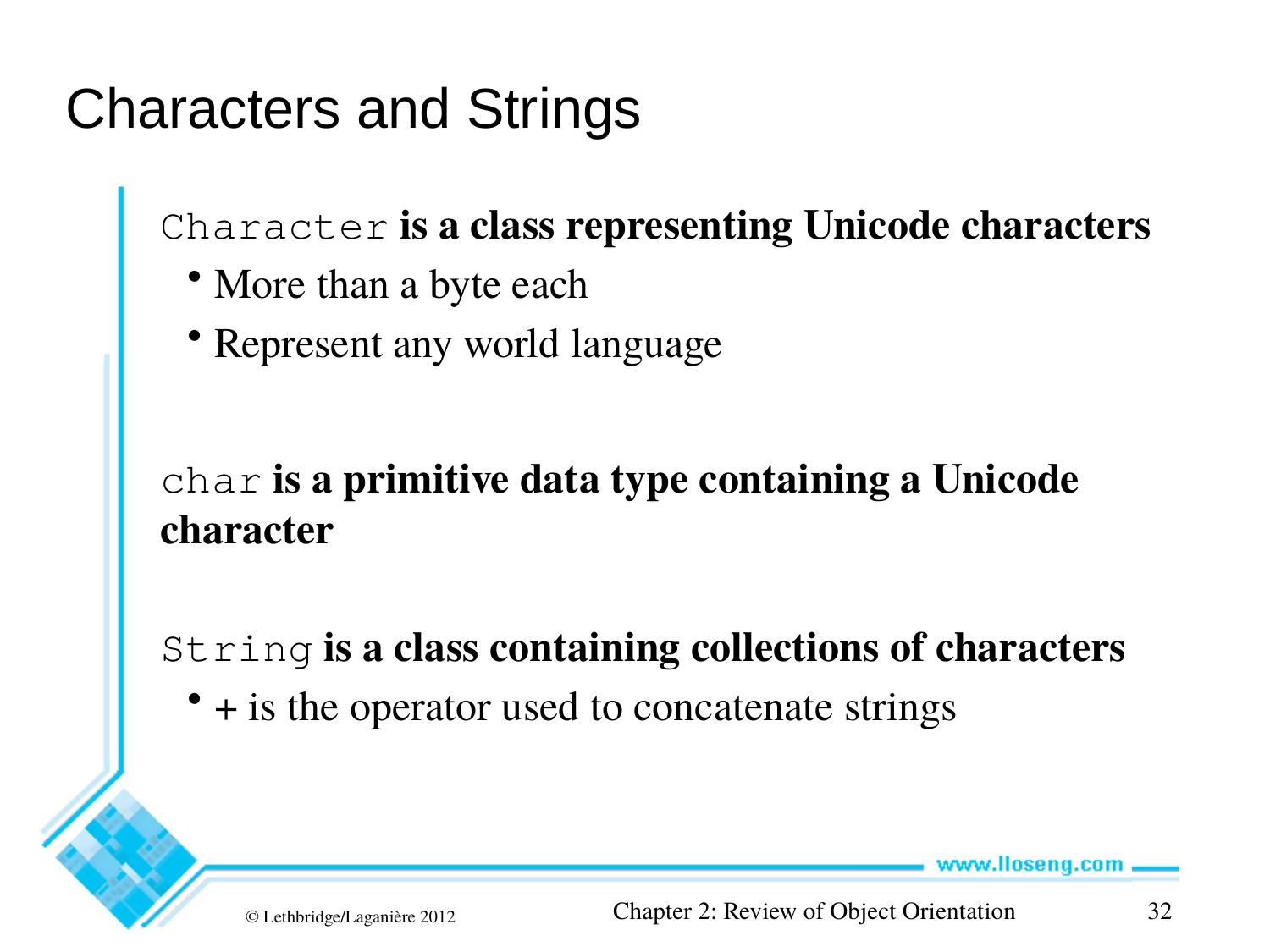

# Characters and Strings
Character is a class representing Unicode characters
More than a byte each
Represent any world language

char is a primitive data type containing a Unicode character

String is a class containing collections of characters
+ is the operator used to concatenate strings
Chapter 2: Review of Object Orientation
32
© Lethbridge/Laganière 2012